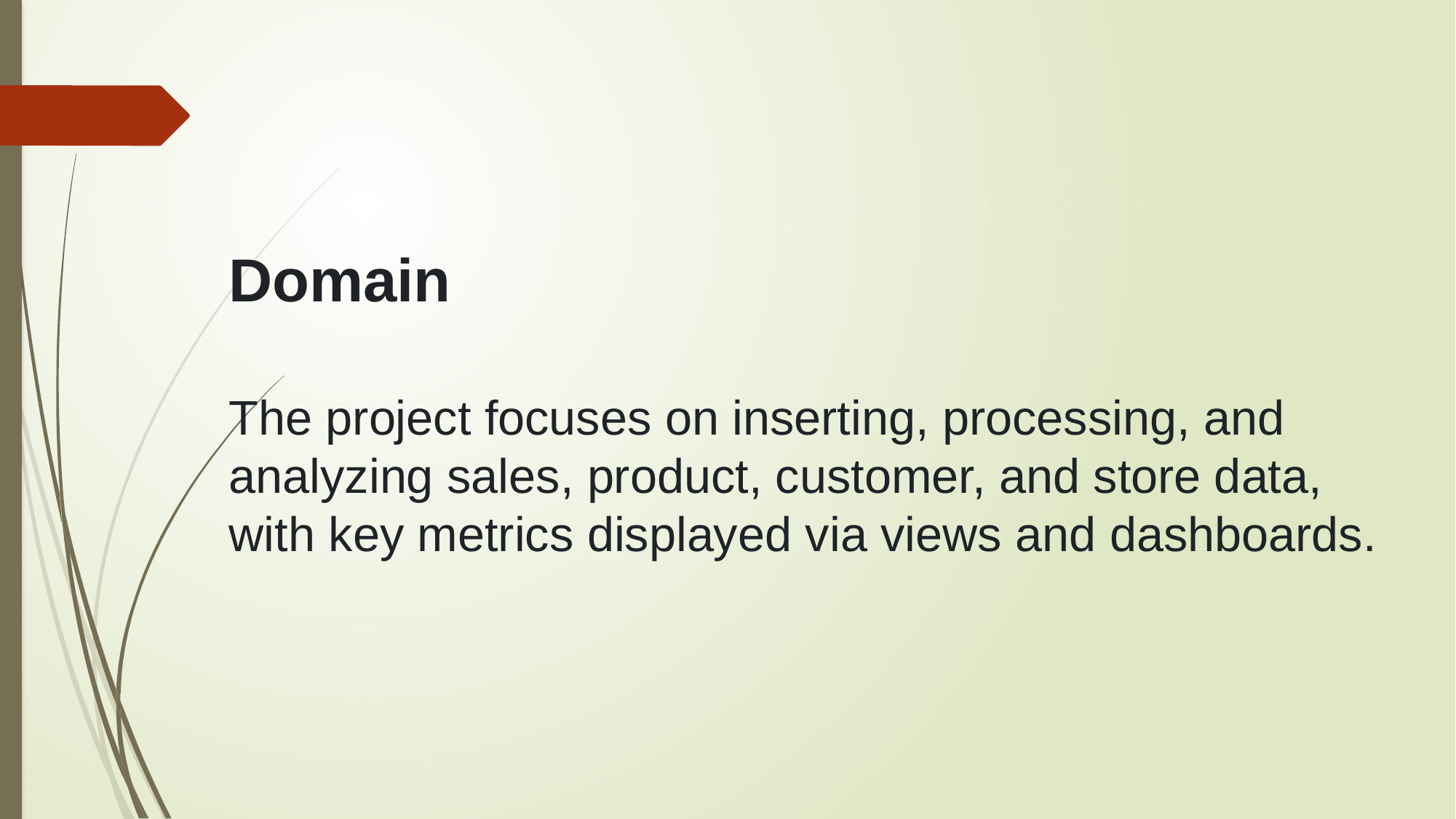

Domain

The project focuses on inserting, processing, and analyzing sales, product, customer, and store data, with key metrics displayed via views and dashboards.